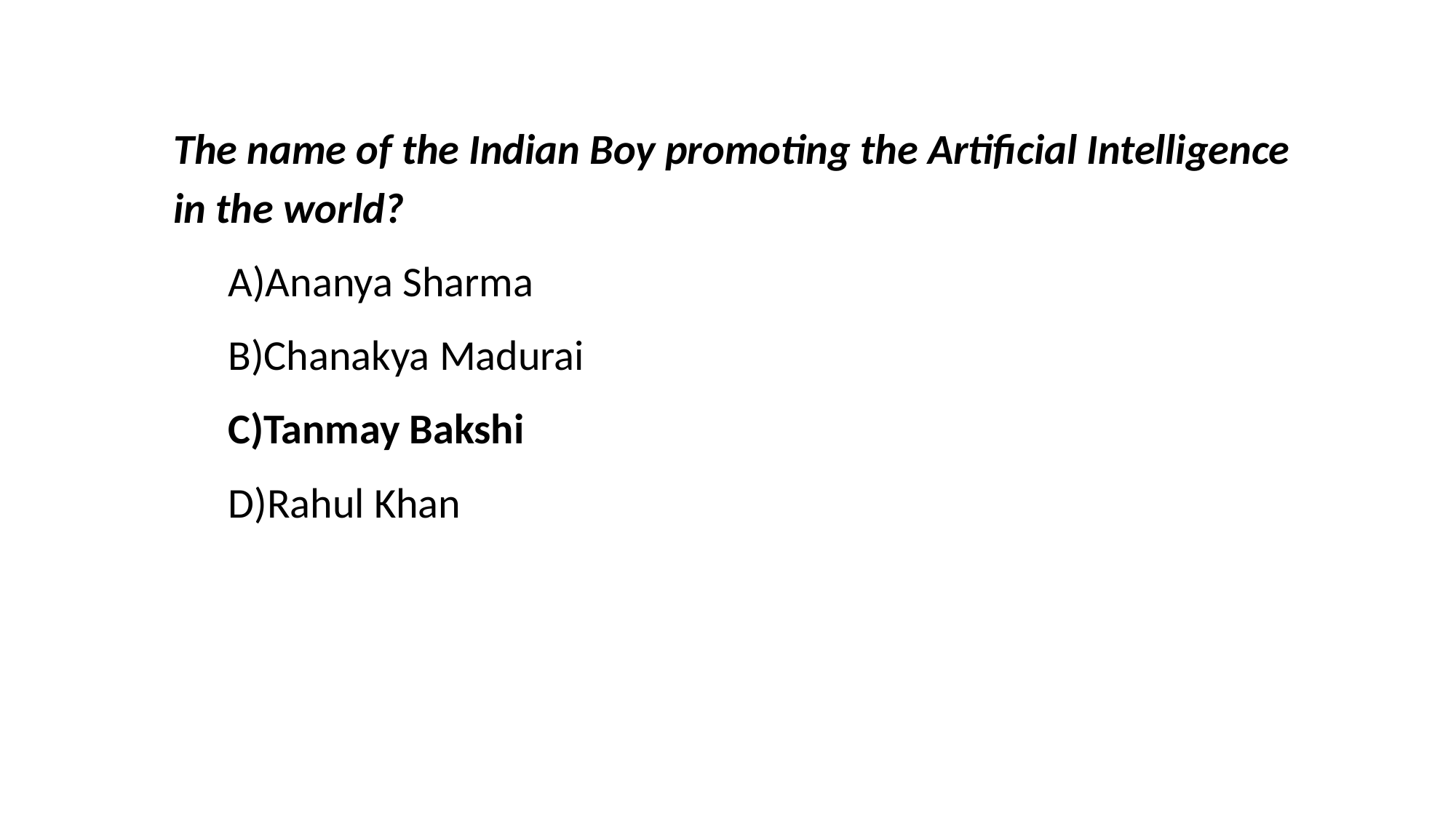

The name of the Indian Boy promoting the Artificial Intelligence in the world?
	A)Ananya Sharma
	B)Chanakya Madurai
	C)Tanmay Bakshi
	D)Rahul Khan